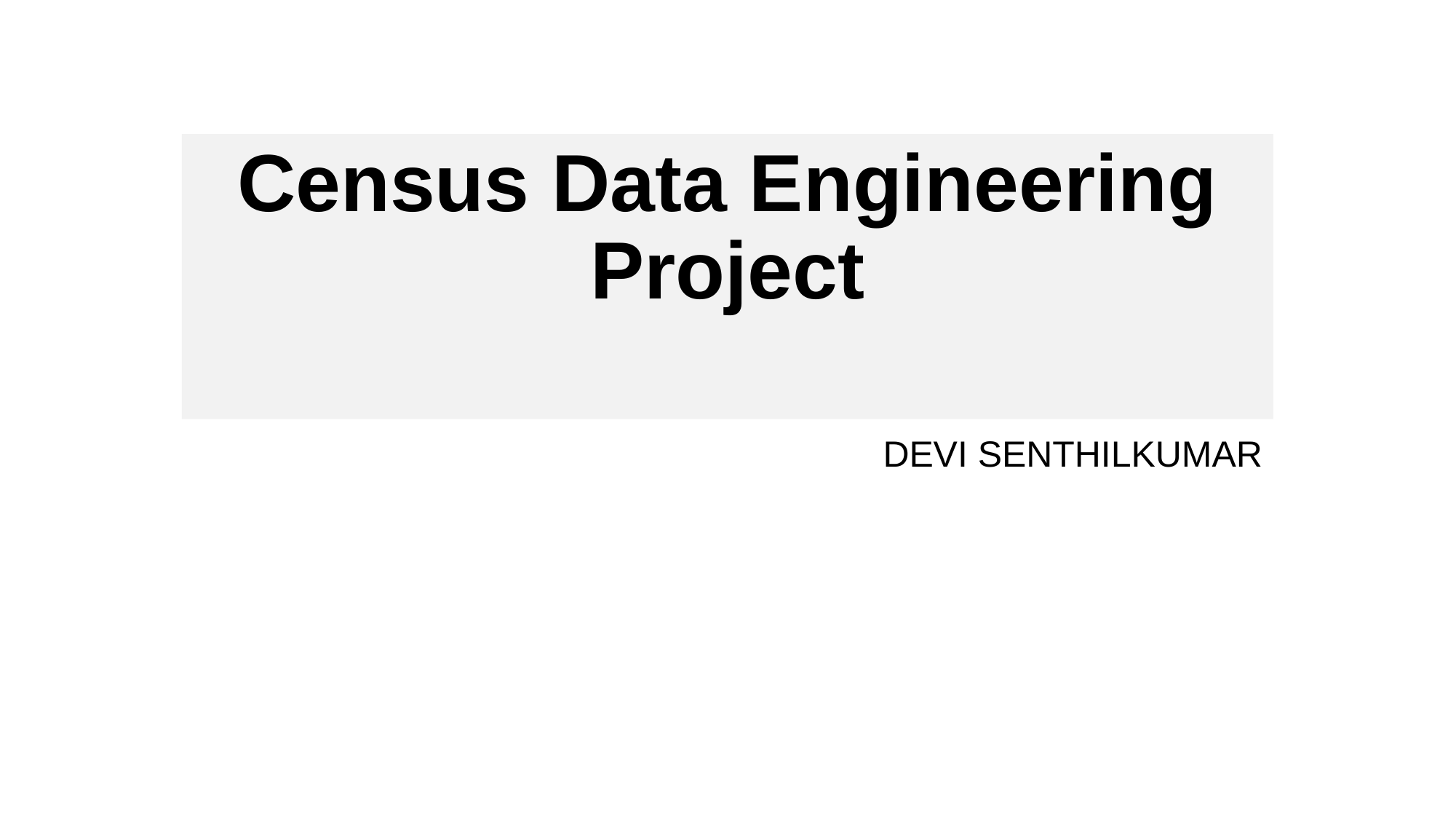

# Census Data Engineering Project
 DEVI SENTHILKUMAR